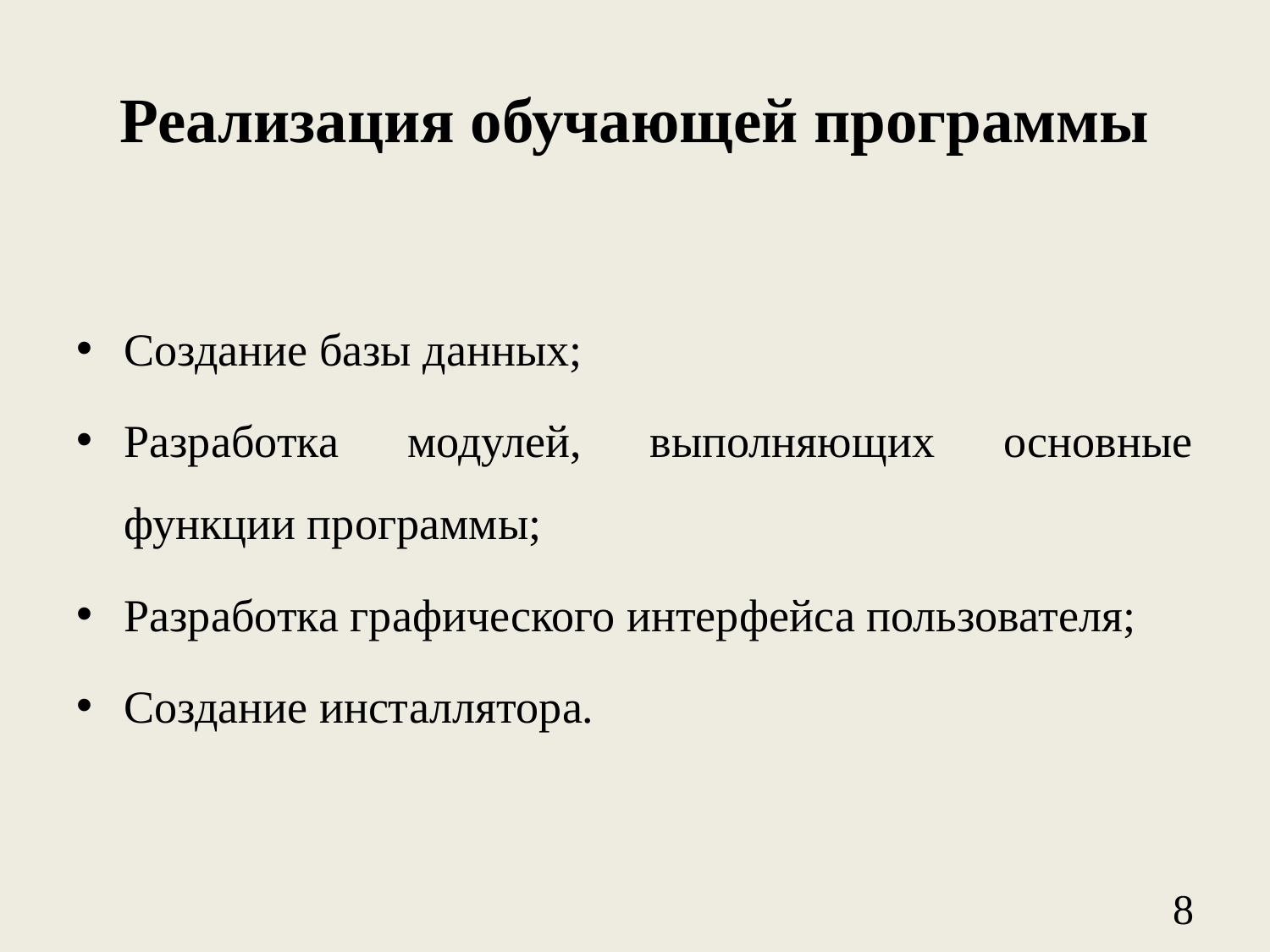

# Реализация обучающей программы
Создание базы данных;
Разработка модулей, выполняющих основные функции программы;
Разработка графического интерфейса пользователя;
Создание инсталлятора.
8